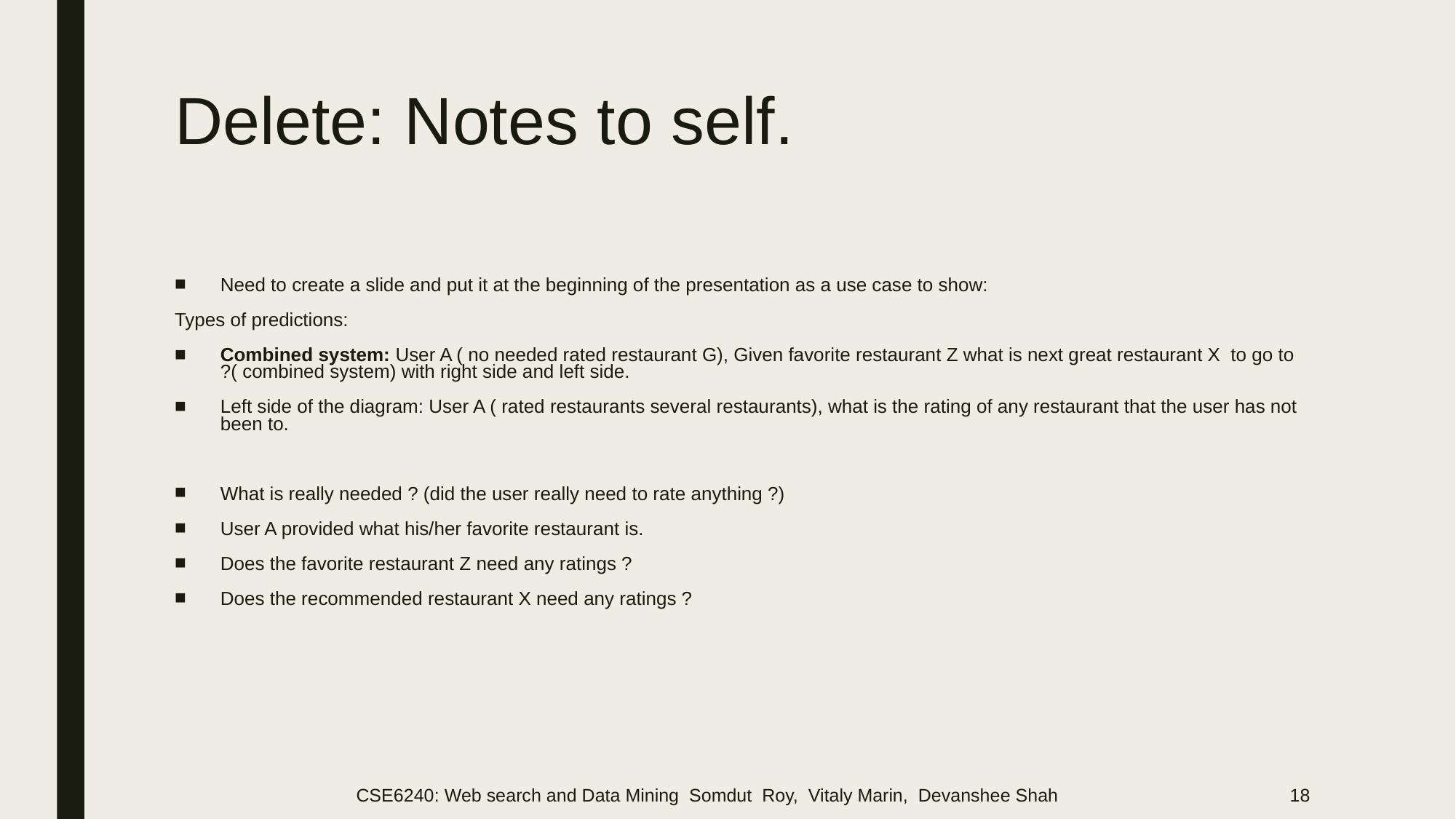

# Delete: Notes to self.
Need to create a slide and put it at the beginning of the presentation as a use case to show:
Types of predictions:
Combined system: User A ( no needed rated restaurant G), Given favorite restaurant Z what is next great restaurant X  to go to ?( combined system) with right side and left side.
Left side of the diagram: User A ( rated restaurants several restaurants), what is the rating of any restaurant that the user has not been to.

What is really needed ? (did the user really need to rate anything ?)
User A provided what his/her favorite restaurant is.
Does the favorite restaurant Z need any ratings ?
Does the recommended restaurant X need any ratings ?

CSE6240: Web search and Data Mining  Somdut  Roy,  Vitaly Marin,  Devanshee Shah
18